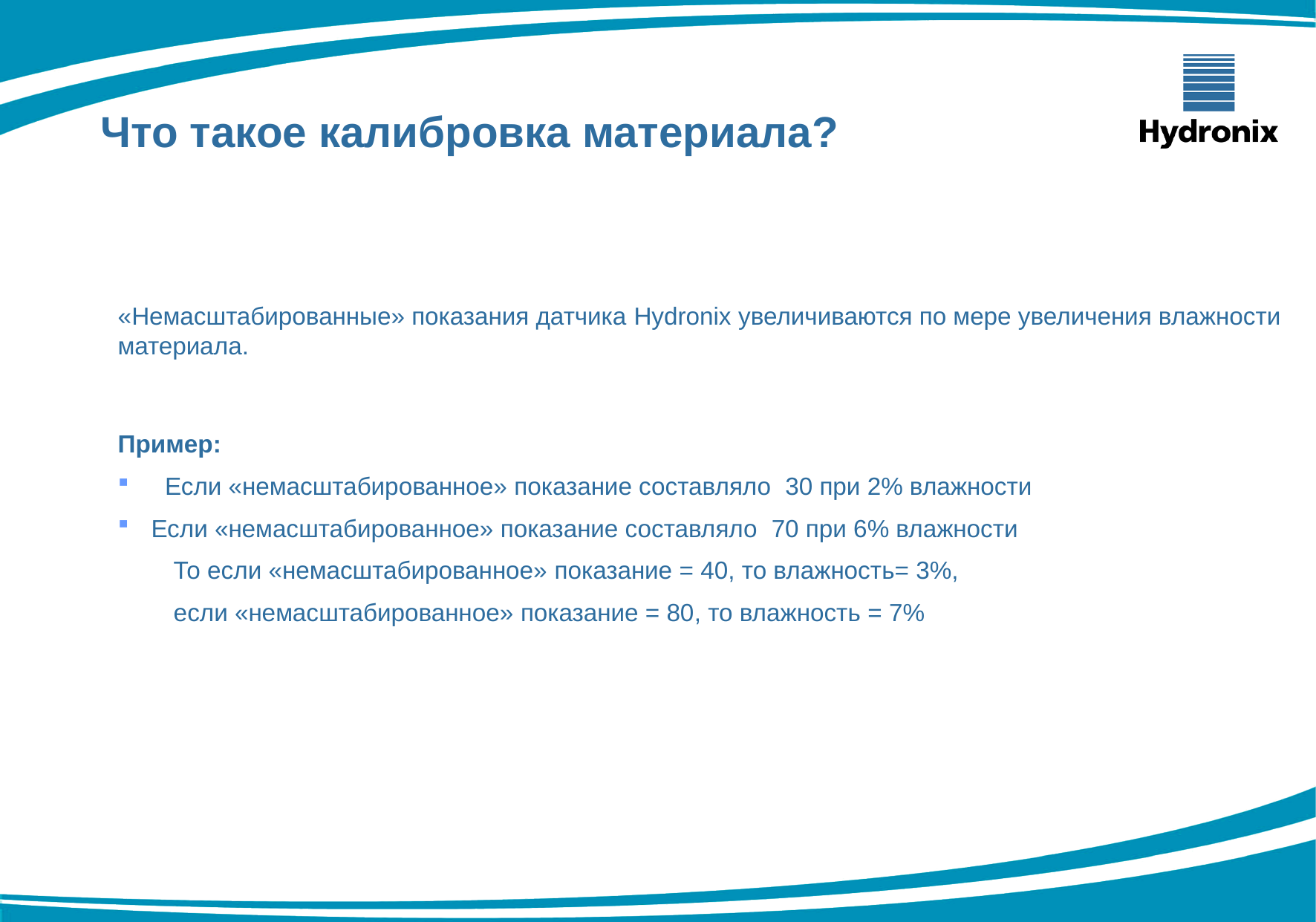

Что такое калибровка материала?
«Немасштабированные» показания датчика Hydronix увеличиваются по мере увеличения влажности материала.
Пример:
   Если «немасштабированное» показание составляло  30 при 2% влажности
 Если «немасштабированное» показание составляло  70 при 6% влажности
То если «немасштабированное» показание = 40, то влажность= 3%,
если «немасштабированное» показание = 80, то влажность = 7%